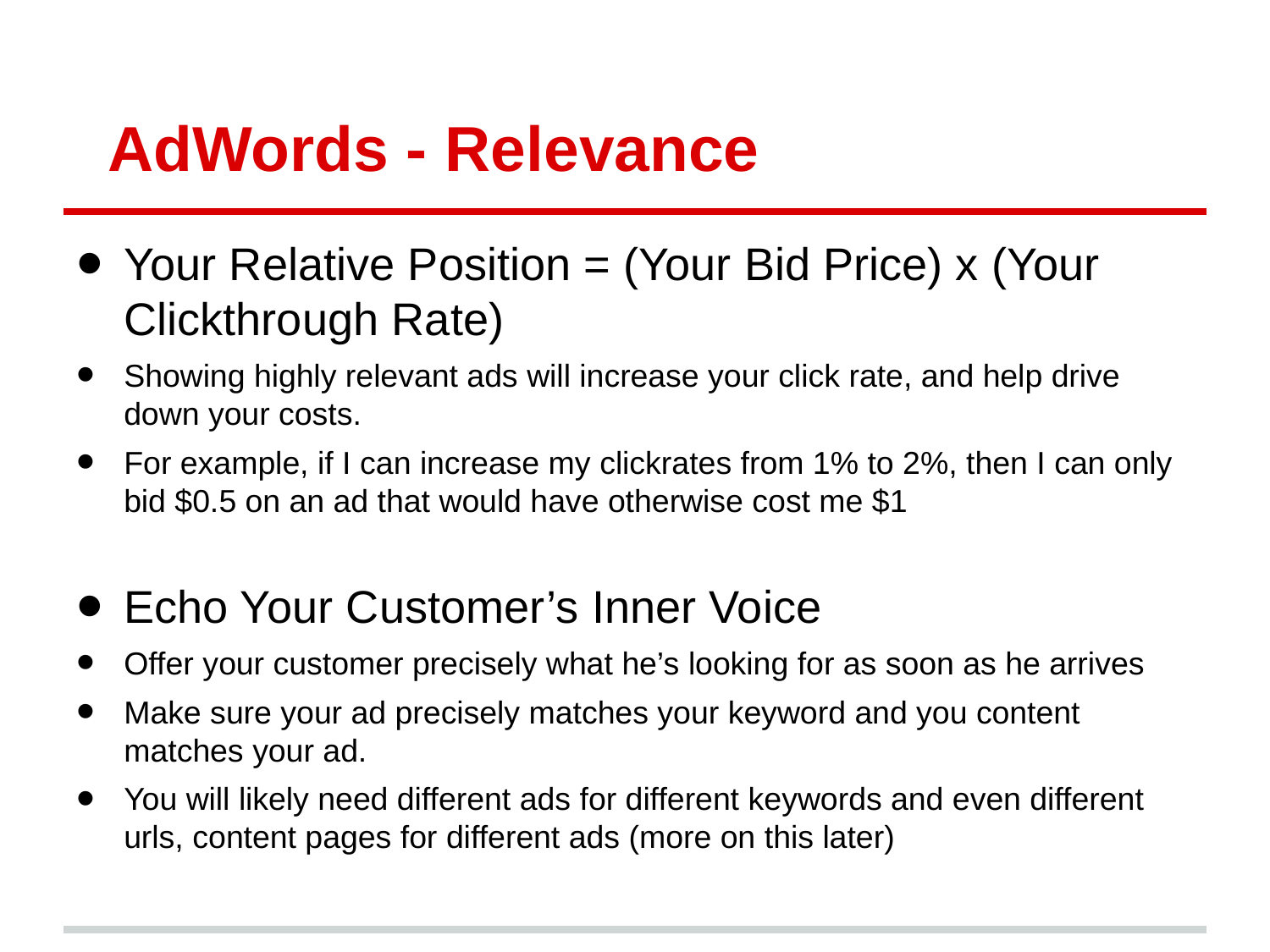

# AdWords - Relevance
Your Relative Position = (Your Bid Price) x (Your Clickthrough Rate)
Showing highly relevant ads will increase your click rate, and help drive down your costs.
For example, if I can increase my clickrates from 1% to 2%, then I can only bid $0.5 on an ad that would have otherwise cost me $1

Echo Your Customer’s Inner Voice
Offer your customer precisely what he’s looking for as soon as he arrives
Make sure your ad precisely matches your keyword and you content matches your ad.
You will likely need different ads for different keywords and even different urls, content pages for different ads (more on this later)